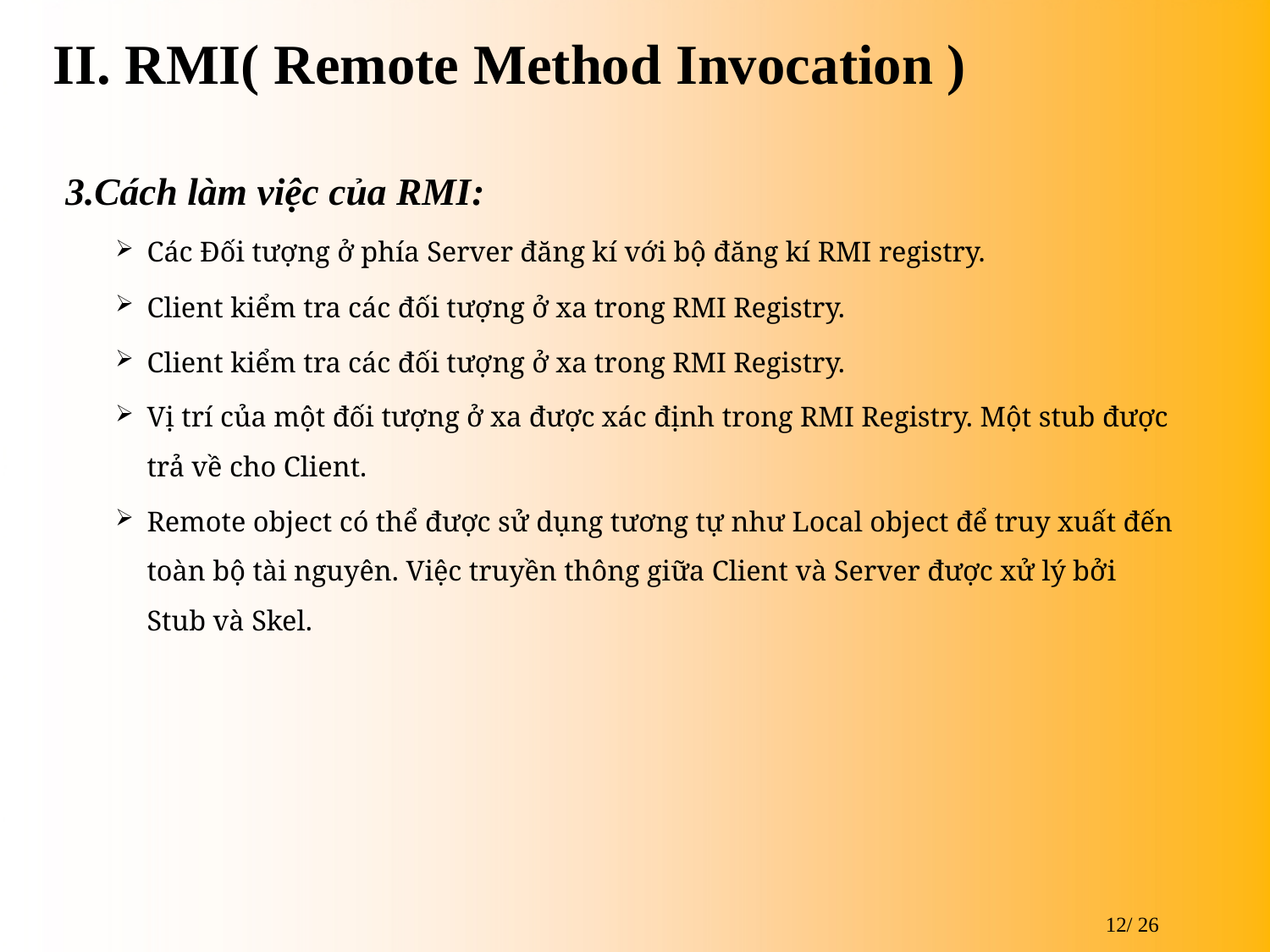

# II. RMI( Remote Method Invocation )
3.Cách làm việc của RMI:
Các Đối tượng ở phía Server đăng kí với bộ đăng kí RMI registry.
Client kiểm tra các đối tượng ở xa trong RMI Registry.
Client kiểm tra các đối tượng ở xa trong RMI Registry.
Vị trí của một đối tượng ở xa được xác định trong RMI Registry. Một stub được trả về cho Client.
Remote object có thể được sử dụng tương tự như Local object để truy xuất đến toàn bộ tài nguyên. Việc truyền thông giữa Client và Server được xử lý bởi Stub và Skel.
12/ 26